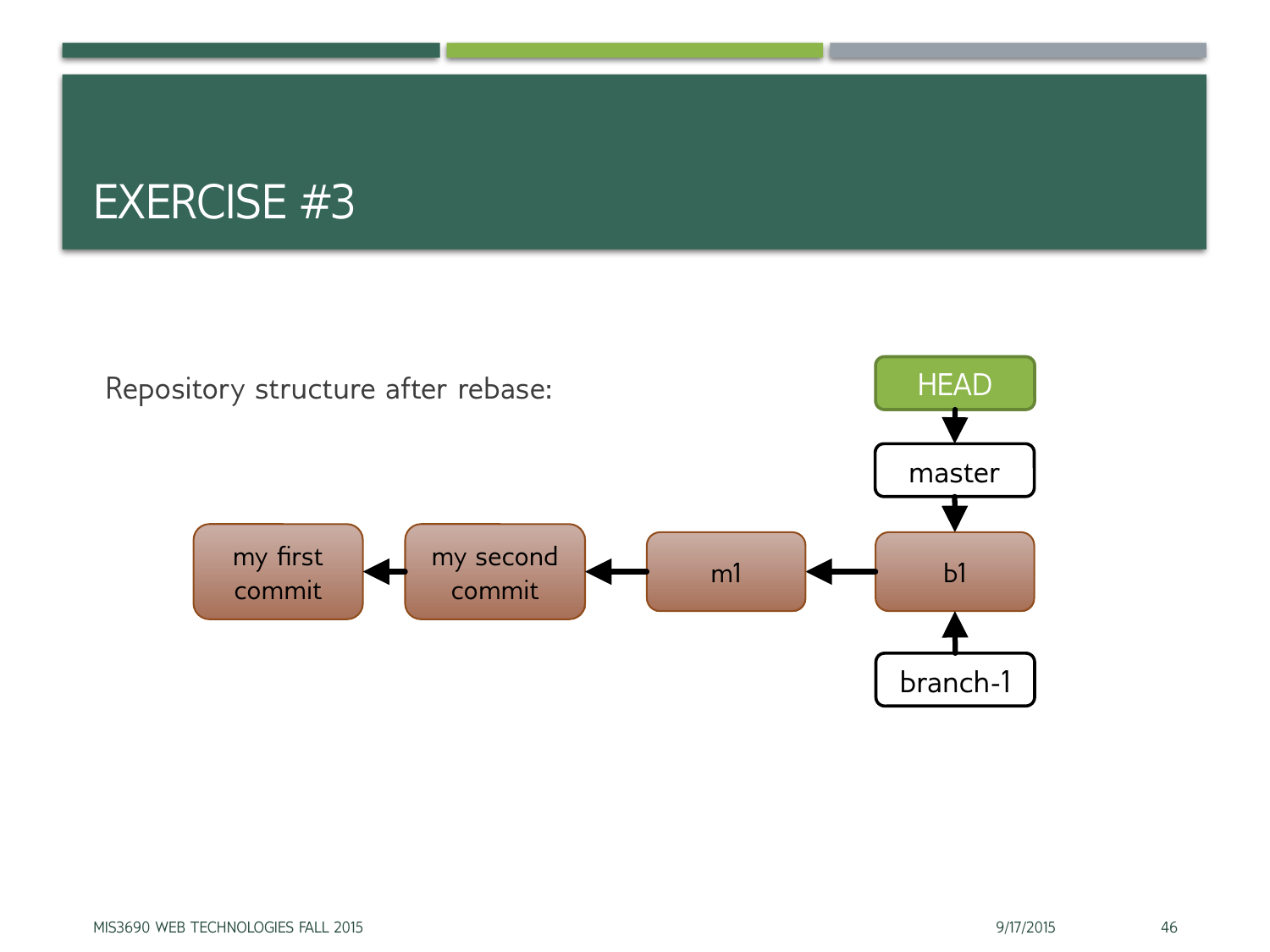

# Exercise #3

Repository structure after rebase:

HEAD
master
my first commit
my second commit
m1
b1
branch-1
MIS3690 Web Technologies Fall 2015
9/17/2015
46